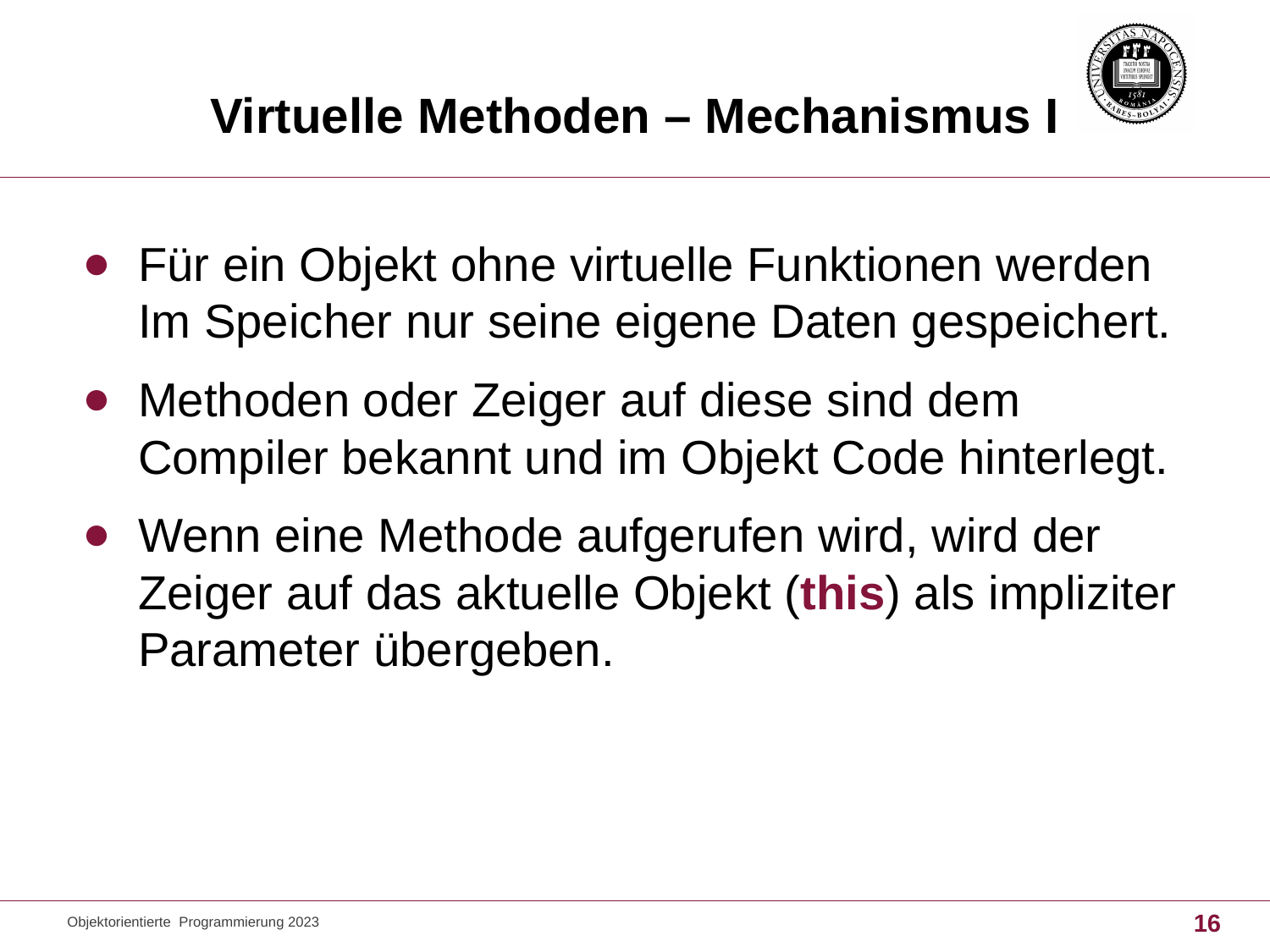

# Virtuelle Methoden – Mechanismus I
Für ein Objekt ohne virtuelle Funktionen werden Im Speicher nur seine eigene Daten gespeichert.
Methoden oder Zeiger auf diese sind dem Compiler bekannt und im Objekt Code hinterlegt.
Wenn eine Methode aufgerufen wird, wird der Zeiger auf das aktuelle Objekt (this) als impliziter Parameter übergeben.
Objektorientierte  Programmierung 2023
16